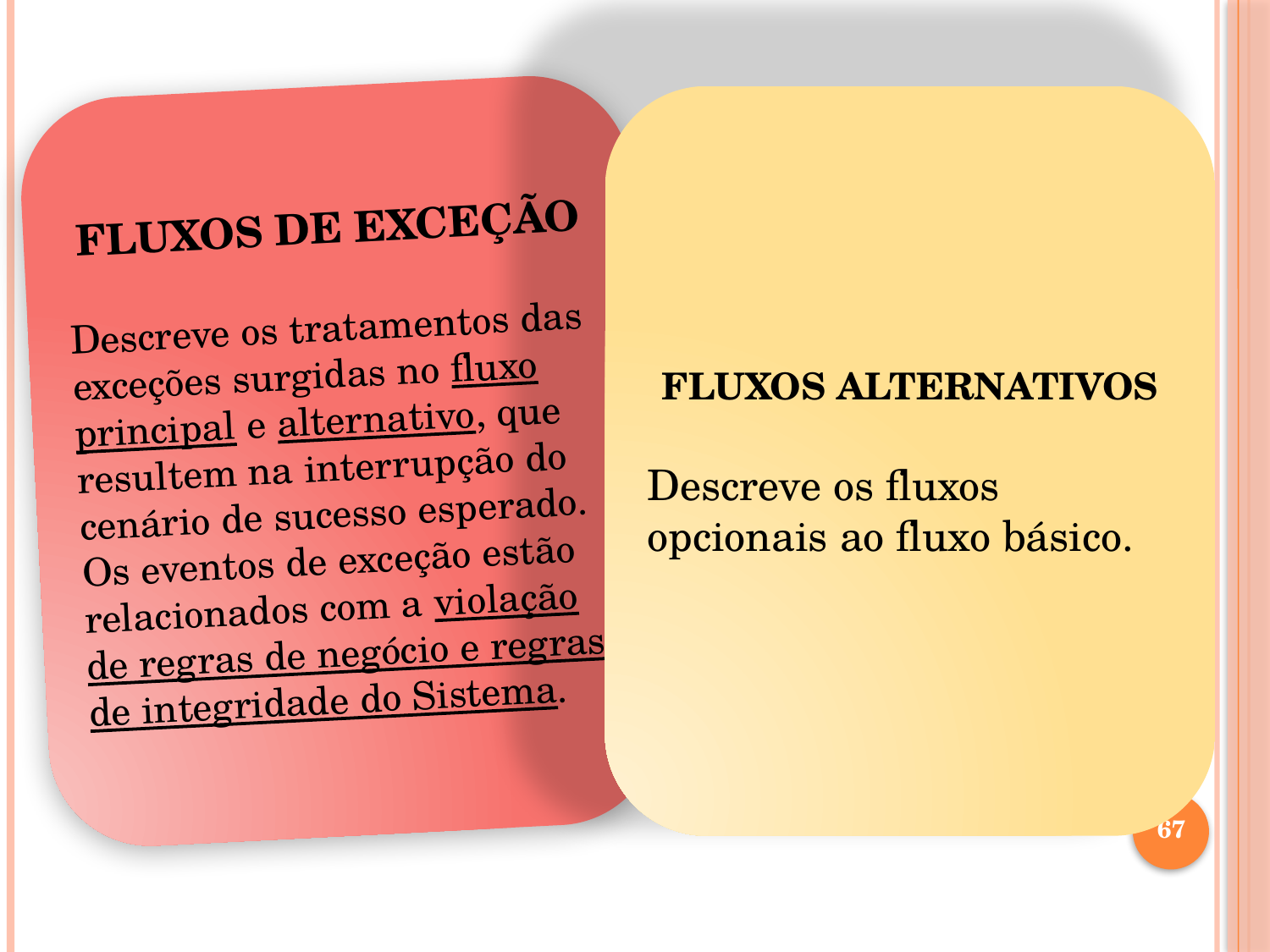

FLUXOS DE EXCEÇÃO

Descreve os tratamentos das exceções surgidas no fluxo principal e alternativo, que resultem na interrupção do cenário de sucesso esperado. Os eventos de exceção estão relacionados com a violação de regras de negócio e regras de integridade do Sistema.
FLUXOS ALTERNATIVOS

Descreve os fluxos opcionais ao fluxo básico.
67